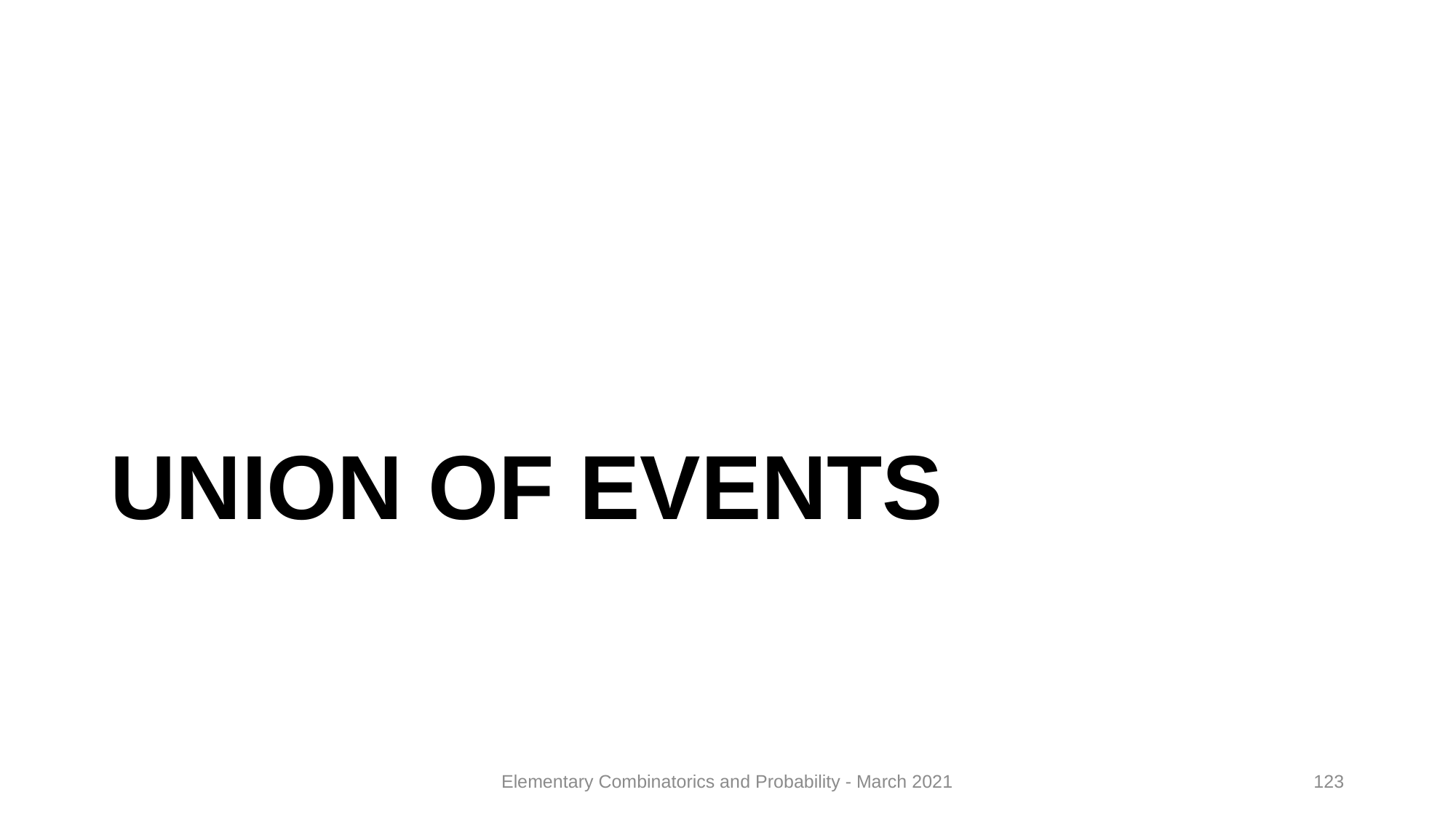

# Union of events

Elementary Combinatorics and Probability - March 2021
123